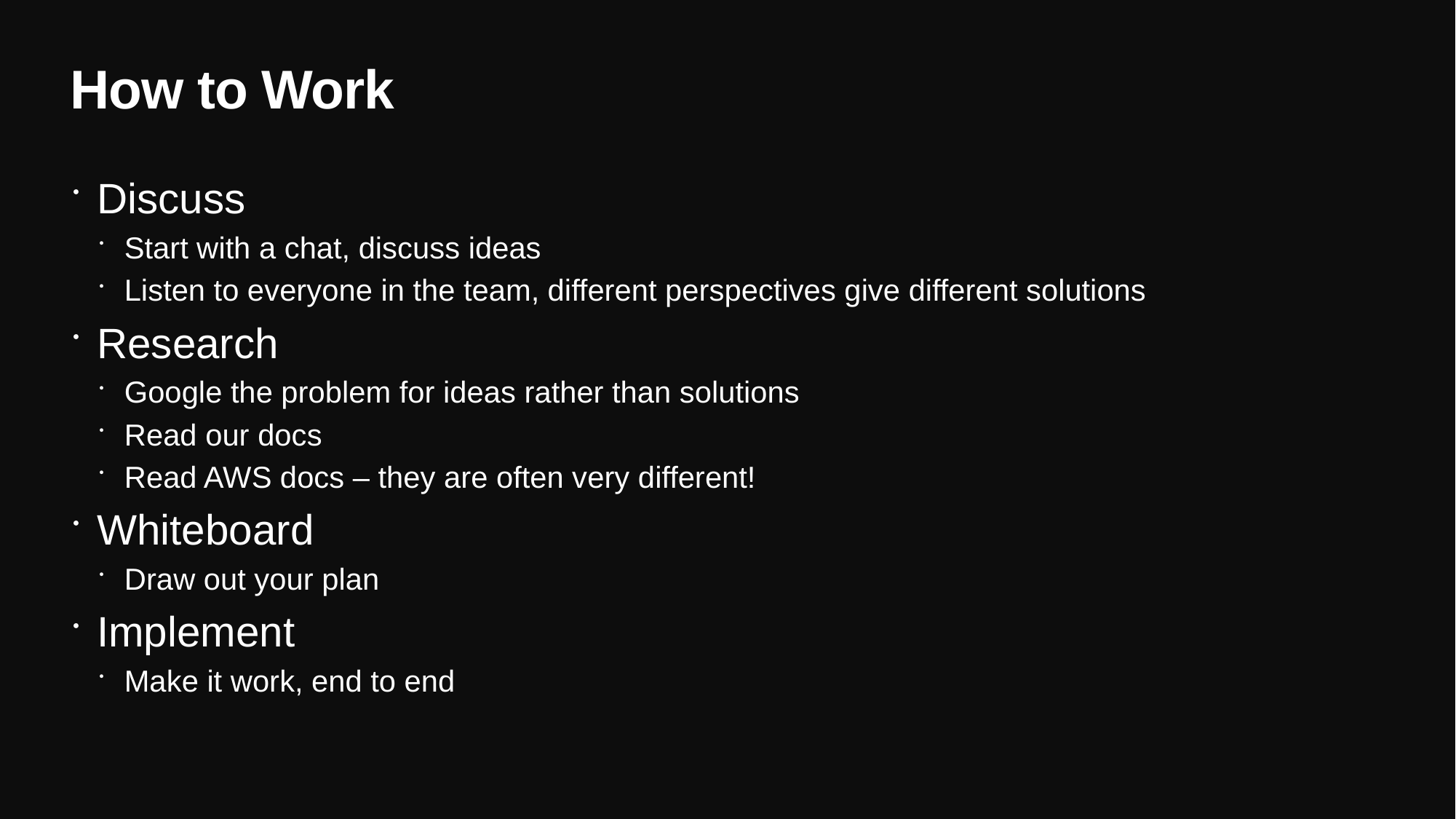

# How to Work
Discuss
Start with a chat, discuss ideas
Listen to everyone in the team, different perspectives give different solutions
Research
Google the problem for ideas rather than solutions
Read our docs
Read AWS docs – they are often very different!
Whiteboard
Draw out your plan
Implement
Make it work, end to end